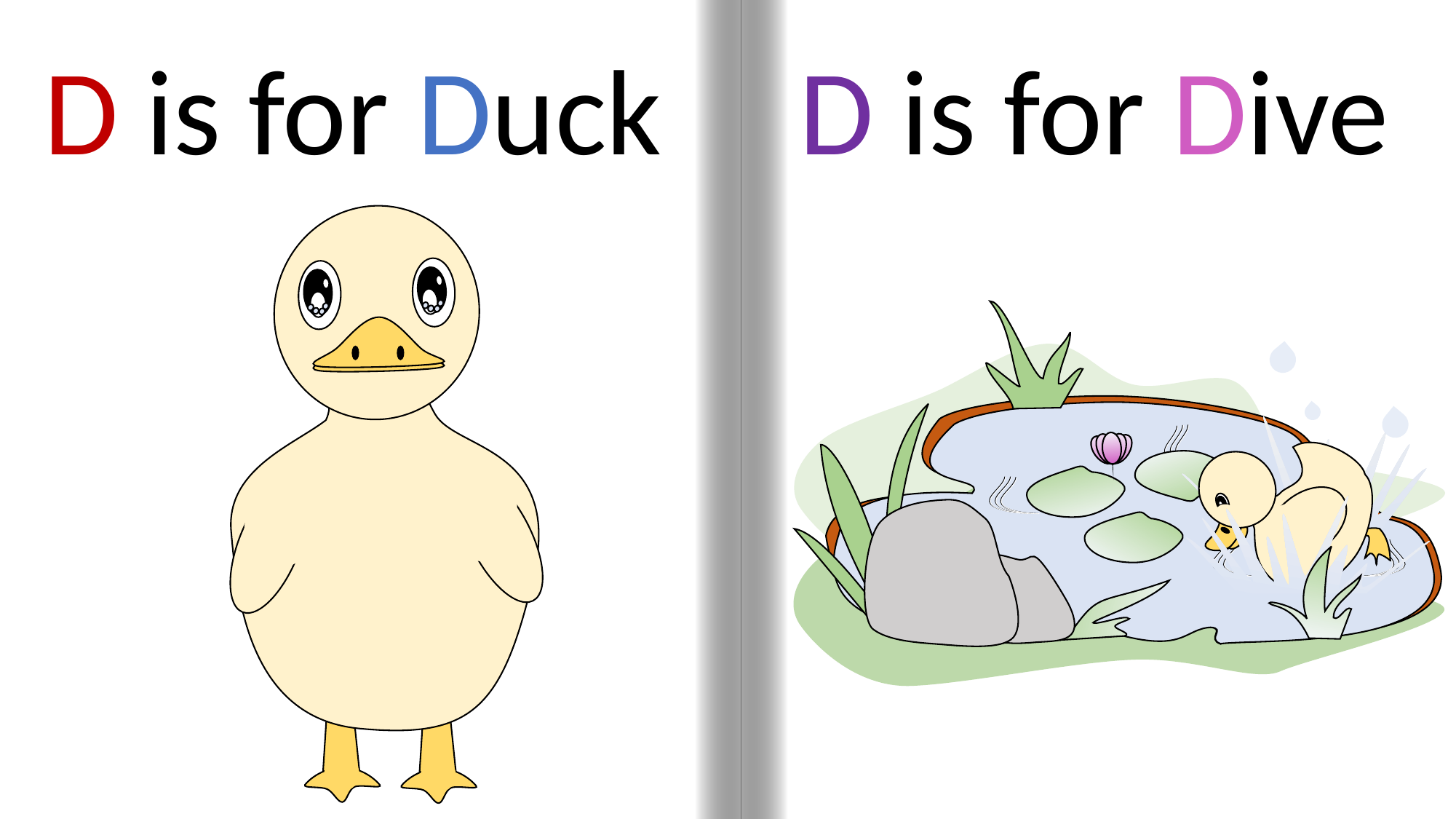

D is for Duck
D is for Dive